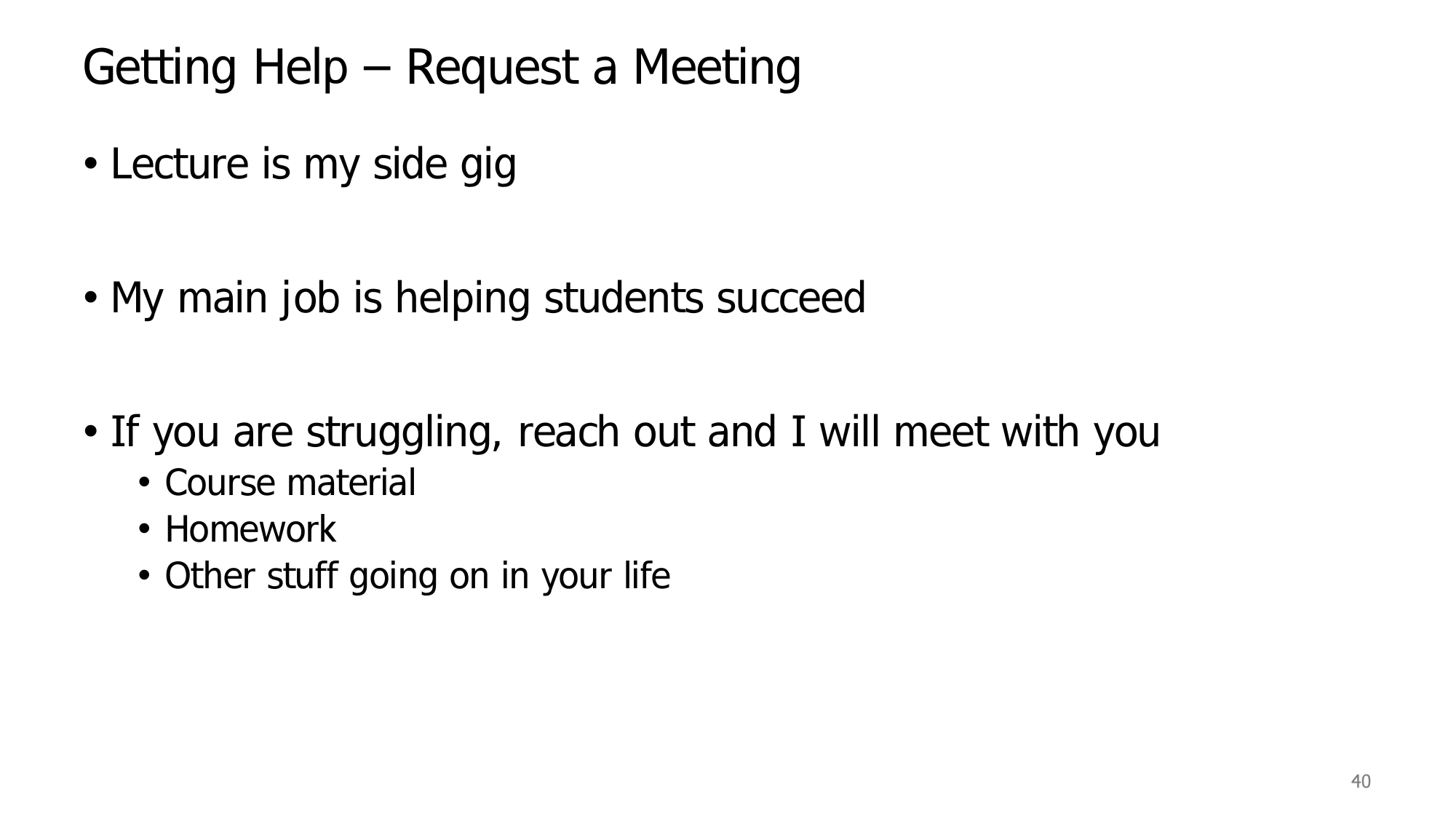

# Getting Help – Request a Meeting
Lecture is my side gig

My main job is helping students succeed

If you are struggling, reach out and I will meet with you
Course material
Homework
Other stuff going on in your life
40